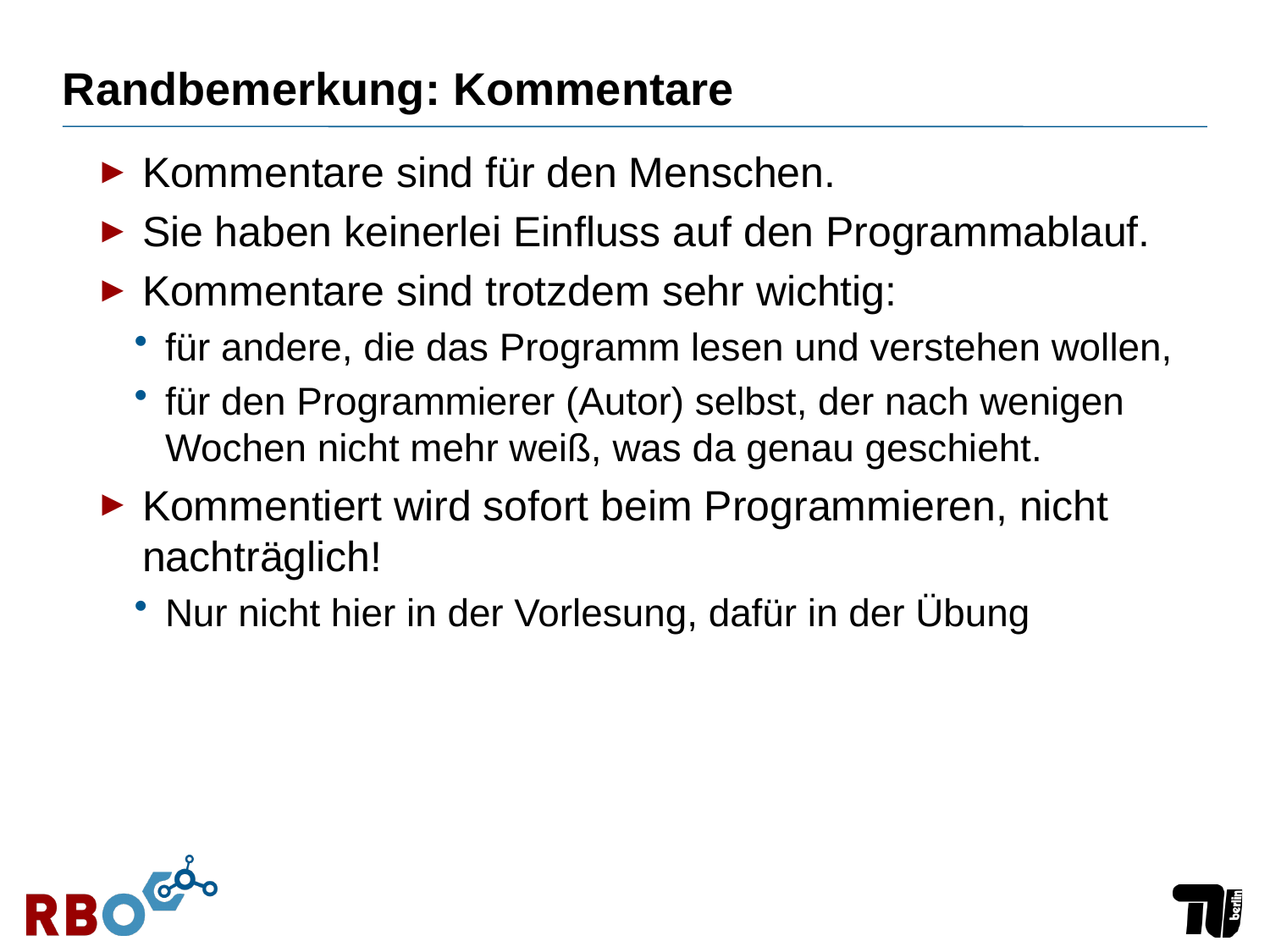

# Randbemerkung: Kommentare
Kommentare sind für den Menschen.
Sie haben keinerlei Einfluss auf den Programmablauf.
Kommentare sind trotzdem sehr wichtig:
für andere, die das Programm lesen und verstehen wollen,
für den Programmierer (Autor) selbst, der nach wenigen Wochen nicht mehr weiß, was da genau geschieht.
Kommentiert wird sofort beim Programmieren, nicht nachträglich!
Nur nicht hier in der Vorlesung, dafür in der Übung